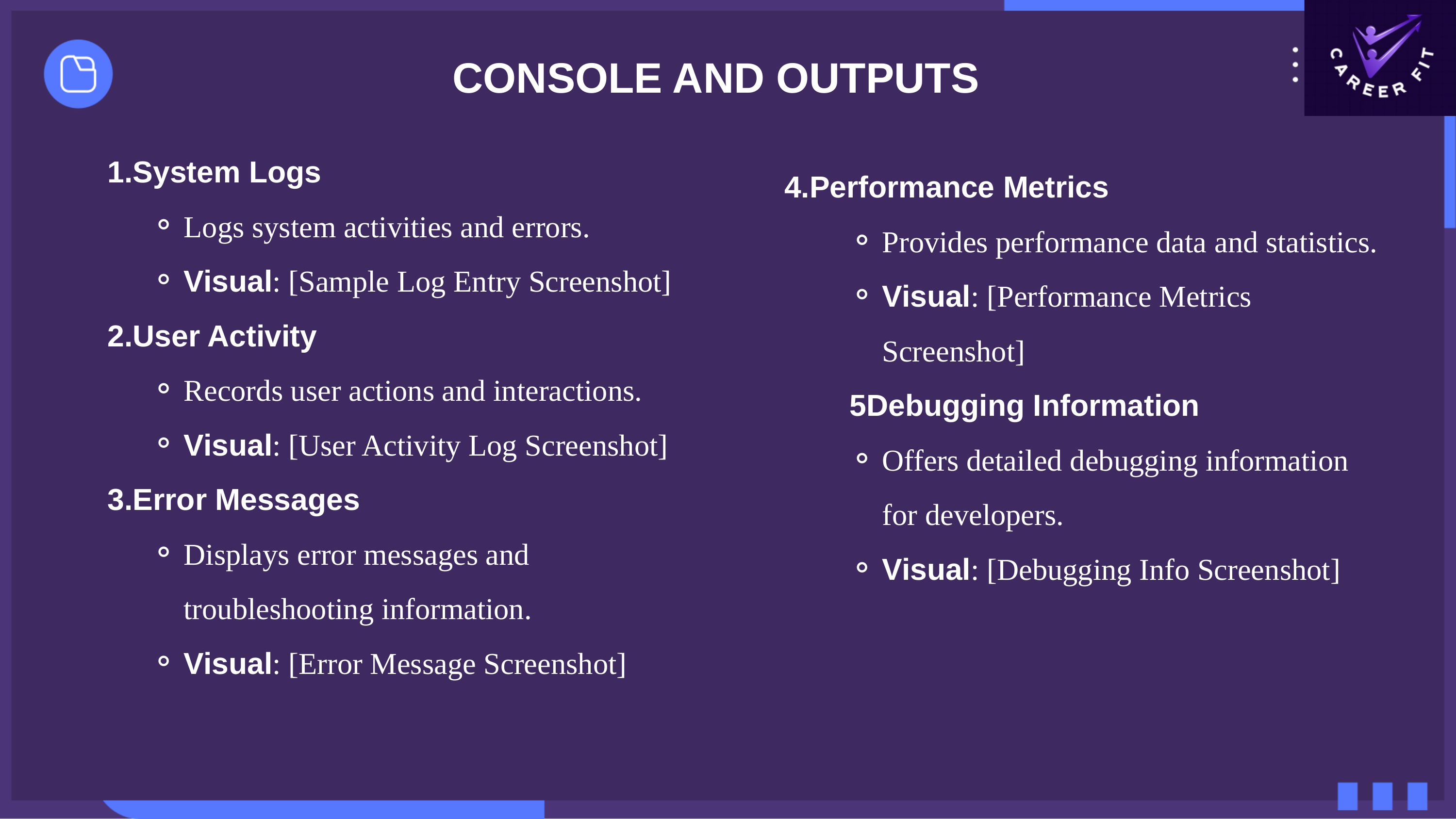

CONSOLE AND OUTPUTS
System Logs
Logs system activities and errors.
Visual: [Sample Log Entry Screenshot]
User Activity
Records user actions and interactions.
Visual: [User Activity Log Screenshot]
Error Messages
Displays error messages and troubleshooting information.
Visual: [Error Message Screenshot]

4.Performance Metrics
Provides performance data and statistics.
Visual: [Performance Metrics Screenshot]
5Debugging Information
Offers detailed debugging information for developers.
Visual: [Debugging Info Screenshot]